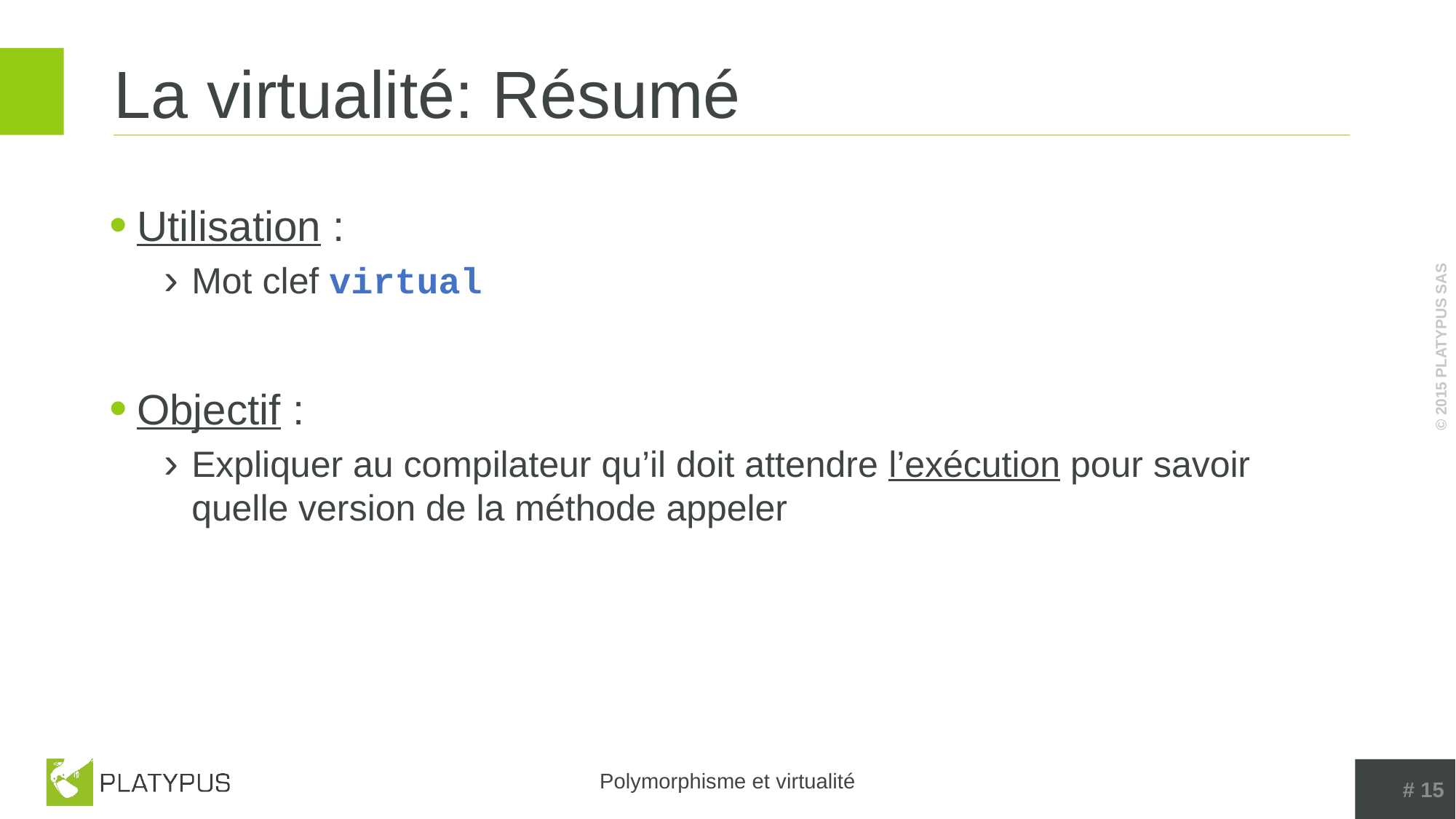

# La virtualité: Résumé
Utilisation :
Mot clef virtual

Objectif :
Expliquer au compilateur qu’il doit attendre l’exécution pour savoir quelle version de la méthode appeler

# 15
Polymorphisme et virtualité